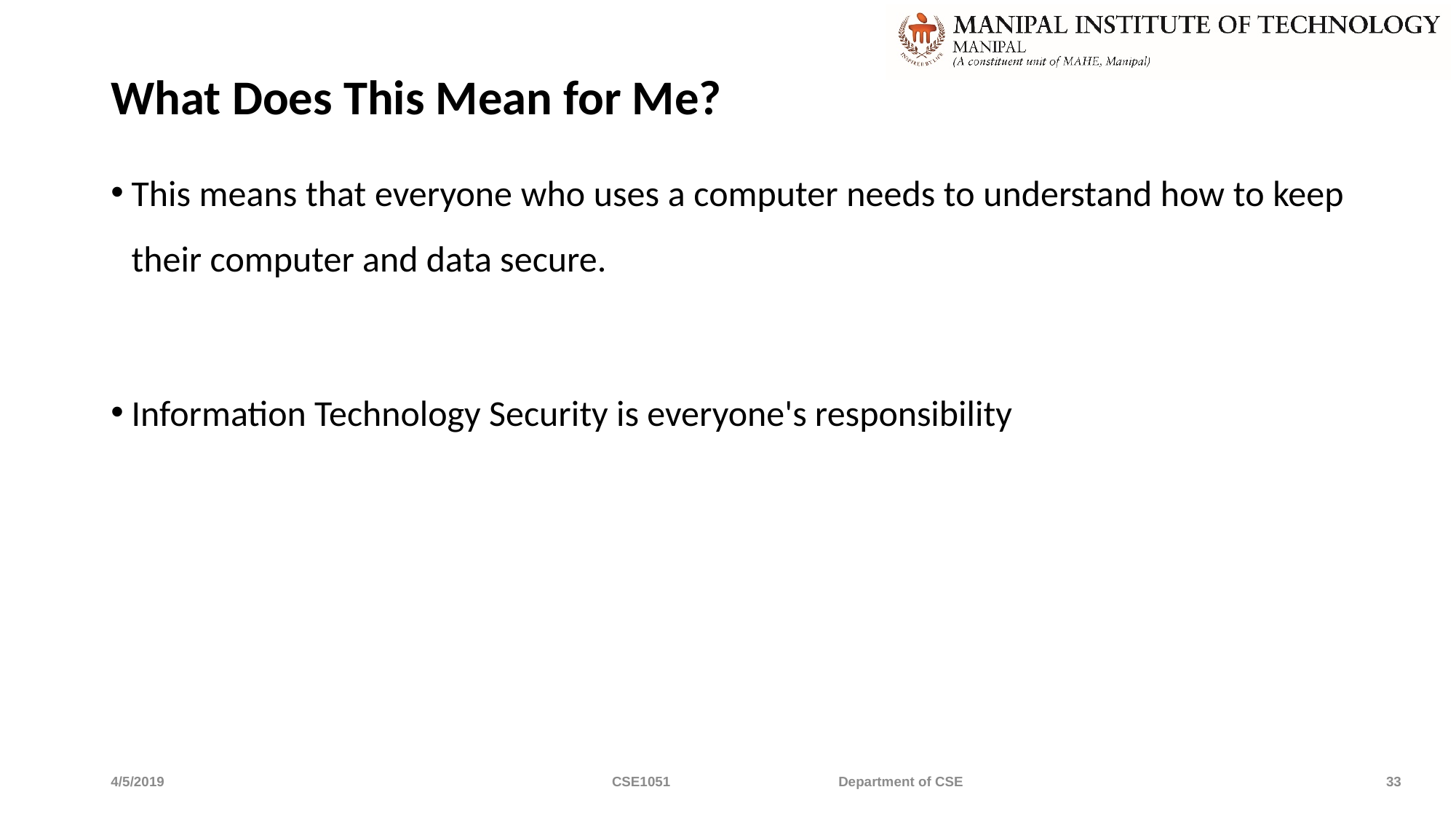

# What Does This Mean for Me?
This means that everyone who uses a computer needs to understand how to keep their computer and data secure.

Information Technology Security is everyone's responsibility
4/5/2019
CSE1051                                            Department of CSE
33